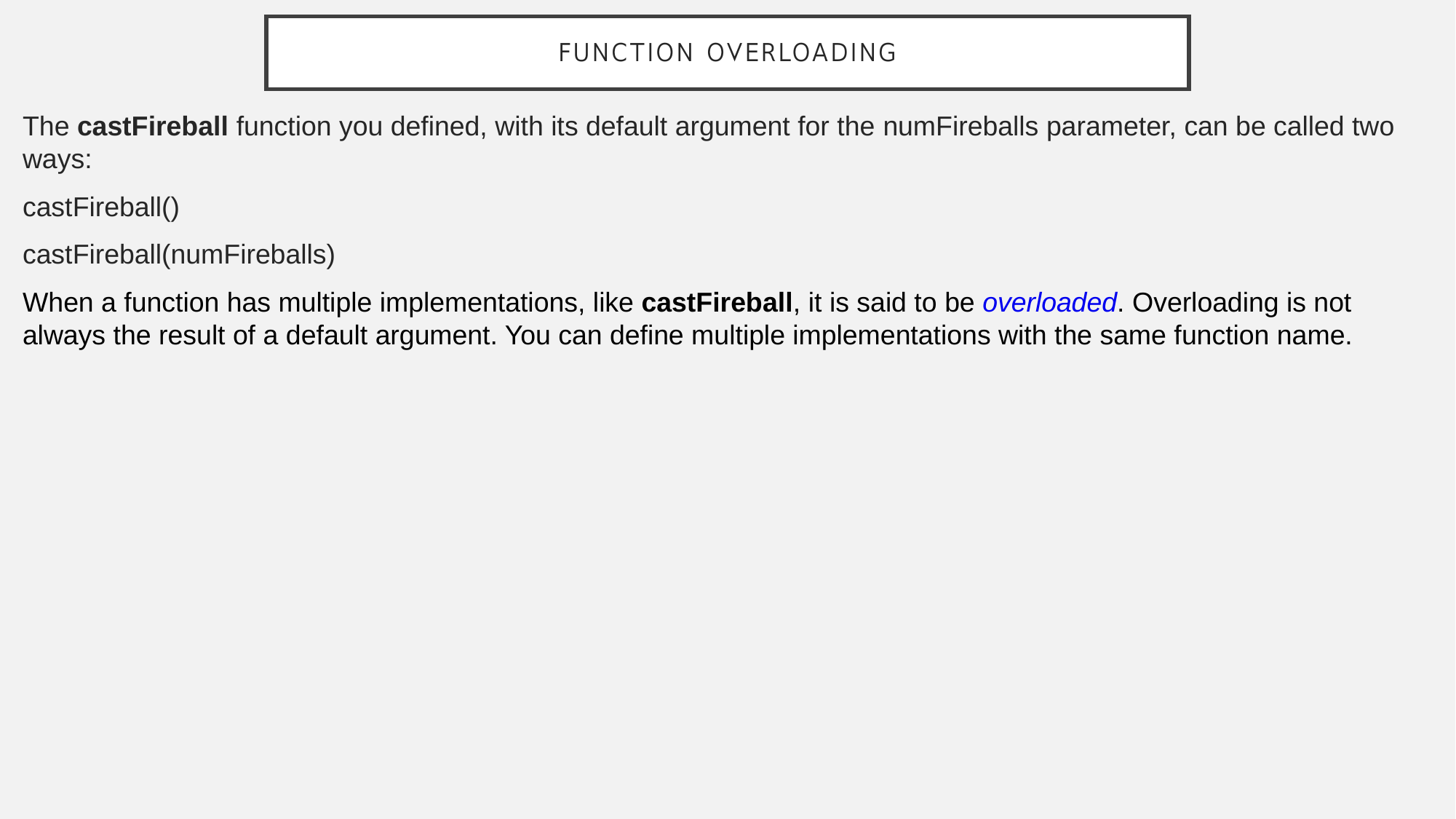

# Function Overloading
The castFireball function you defined, with its default argument for the numFireballs parameter, can be called two ways:
castFireball()
castFireball(numFireballs)
When a function has multiple implementations, like castFireball, it is said to be overloaded. Overloading is not always the result of a default argument. You can define multiple implementations with the same function name.